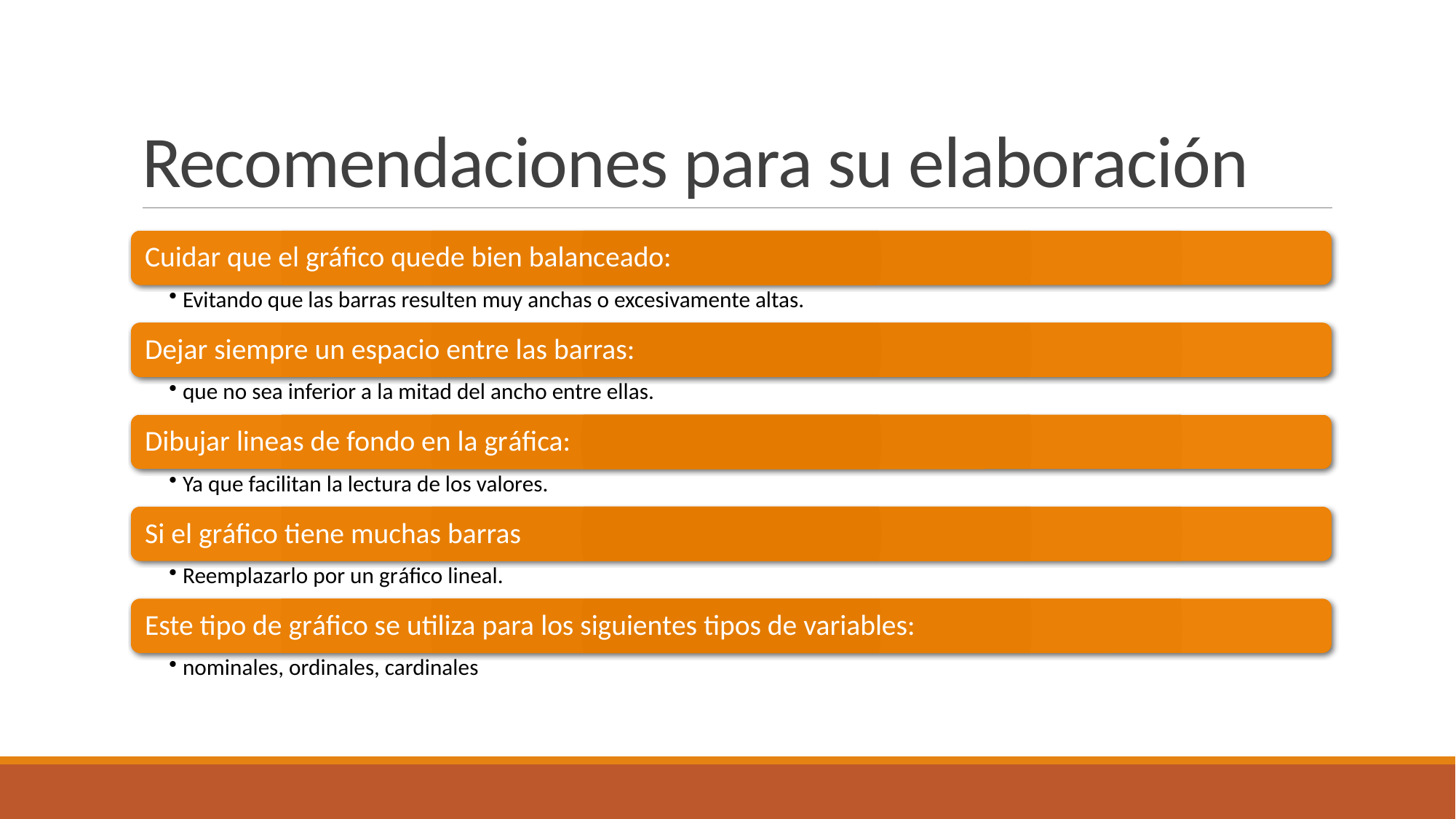

# Recomendaciones para su elaboración
Cuidar que el gráfico quede bien balanceado:
Evitando que las barras resulten muy anchas o excesivamente altas.
Dejar siempre un espacio entre las barras:
que no sea inferior a la mitad del ancho entre ellas.
Dibujar lineas de fondo en la gráfica:
Ya que facilitan la lectura de los valores.
Si el gráfico tiene muchas barras
Reemplazarlo por un gráfico lineal.
Este tipo de gráfico se utiliza para los siguientes tipos de variables:
nominales, ordinales, cardinales